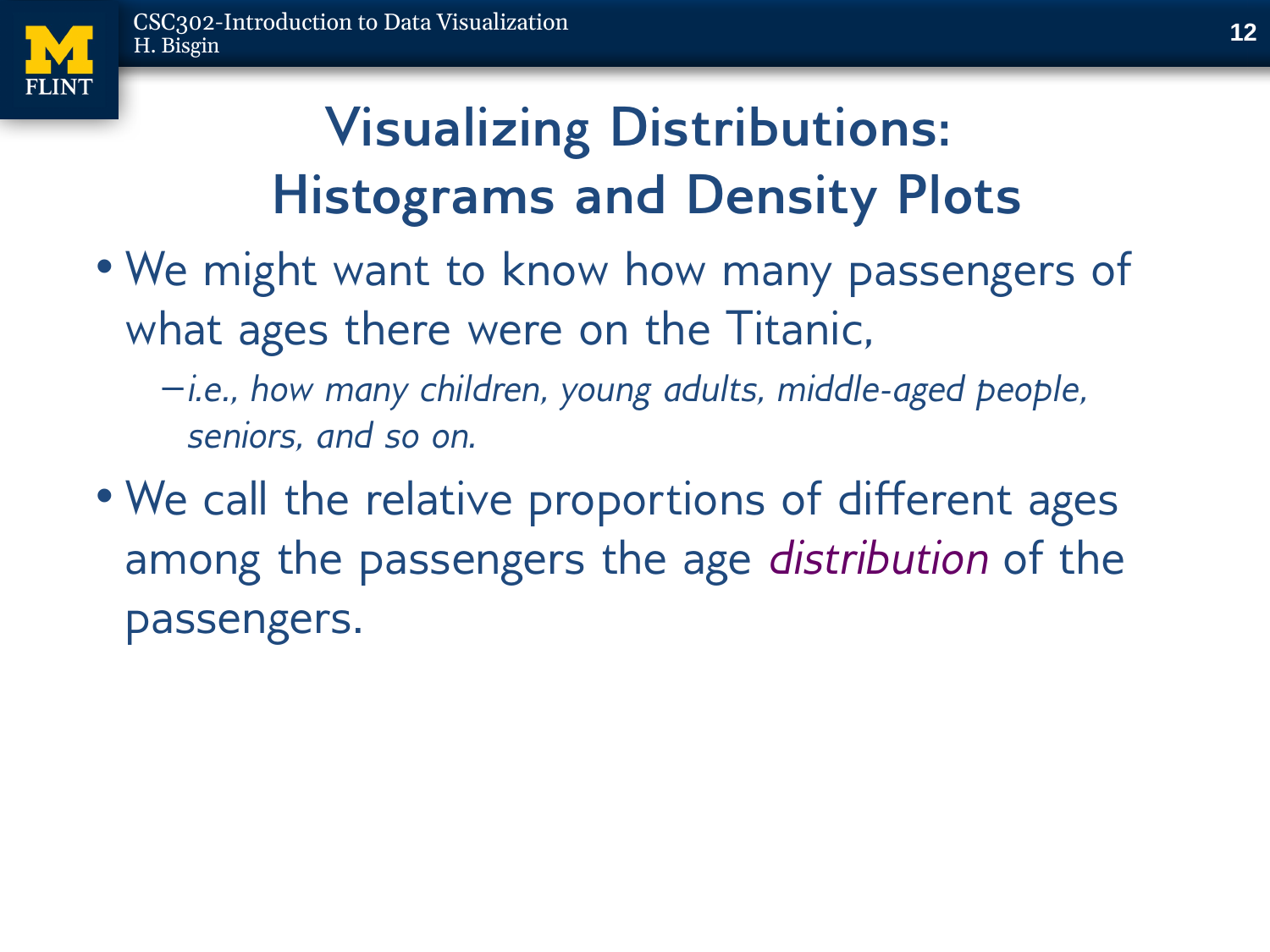

12
# Visualizing Distributions: Histograms and Density Plots
We might want to know how many passengers of what ages there were on the Titanic,
i.e., how many children, young adults, middle-aged people, seniors, and so on.
We call the relative proportions of different ages among the passengers the age distribution of the passengers.